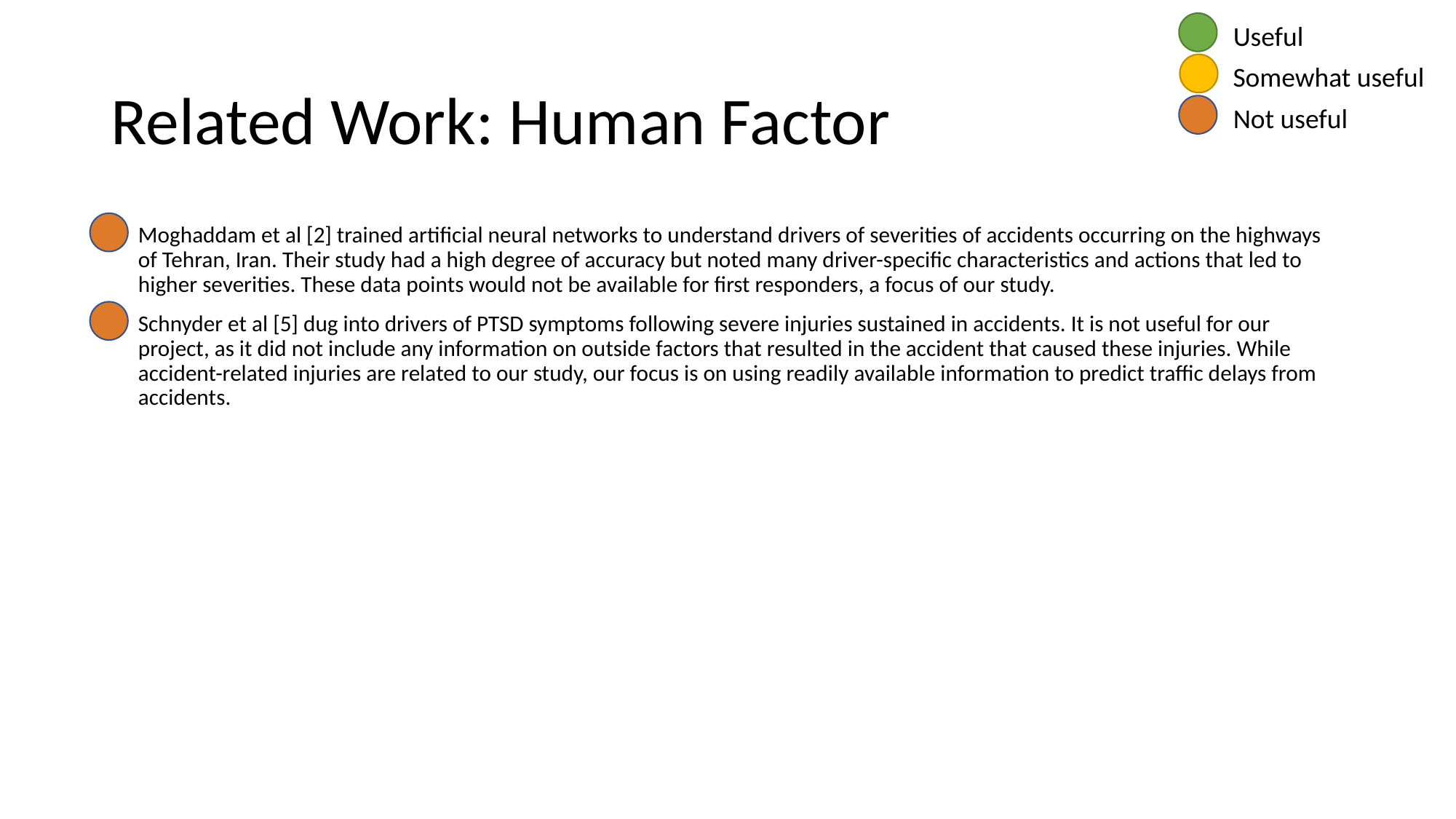

Useful
# Related Work: Human Factor

Somewhat useful

Not useful

Moghaddam et al [2] trained artificial neural networks to understand drivers of severities of accidents occurring on the highways of Tehran, Iran. Their study had a high degree of accuracy but noted many driver-specific characteristics and actions that led to higher severities. These data points would not be available for first responders, a focus of our study.
Schnyder et al [5] dug into drivers of PTSD symptoms following severe injuries sustained in accidents. It is not useful for our project, as it did not include any information on outside factors that resulted in the accident that caused these injuries. While accident-related injuries are related to our study, our focus is on using readily available information to predict traffic delays from accidents.